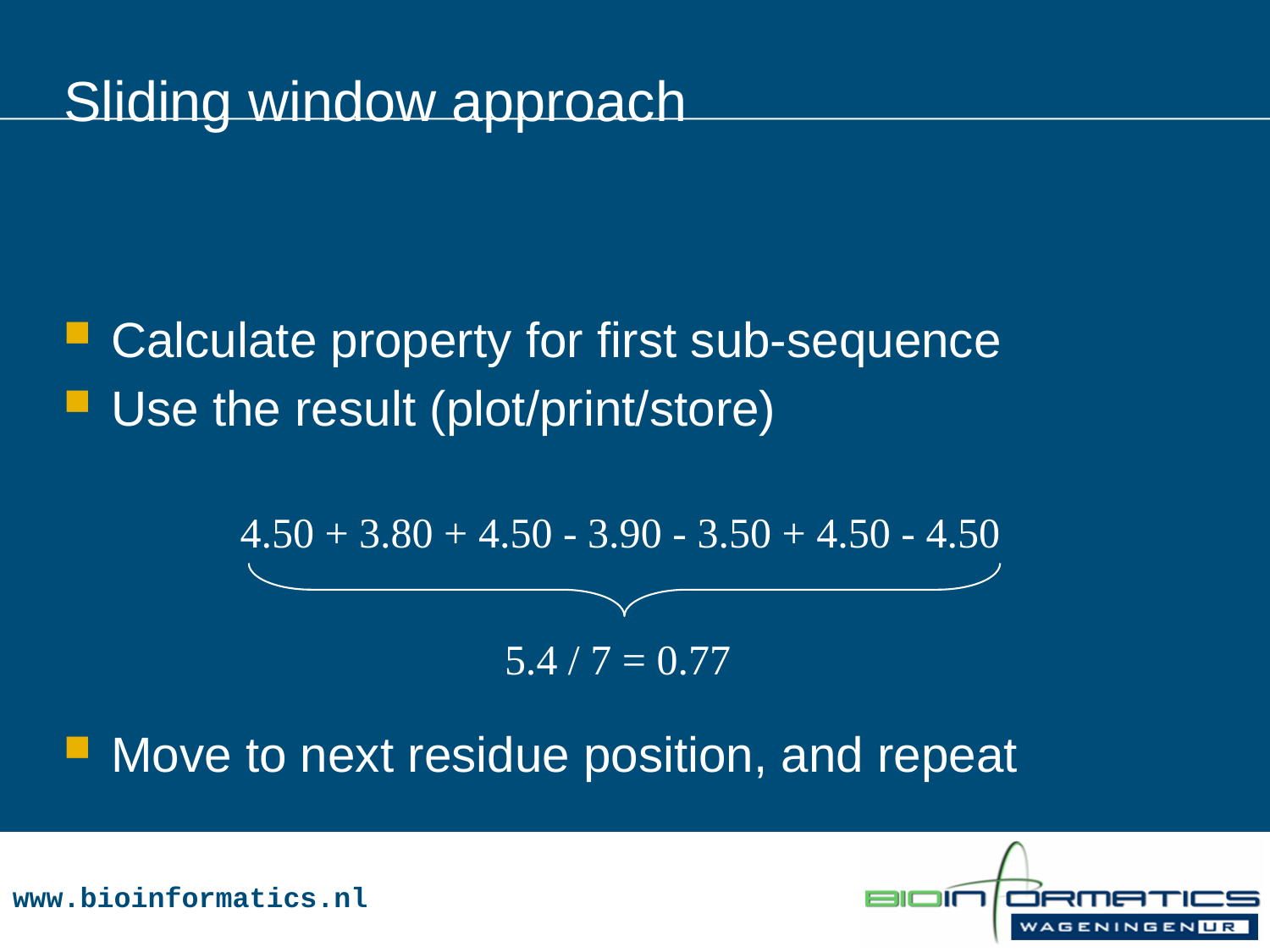

# Sliding window approach
Calculate property for first sub-sequence
Use the result (plot/print/store)

Move to next residue position, and repeat

I L I K E I R
4.50 + 3.80 + 4.50 - 3.90 - 3.50 + 4.50 - 4.50
5.4 / 7 = 0.77